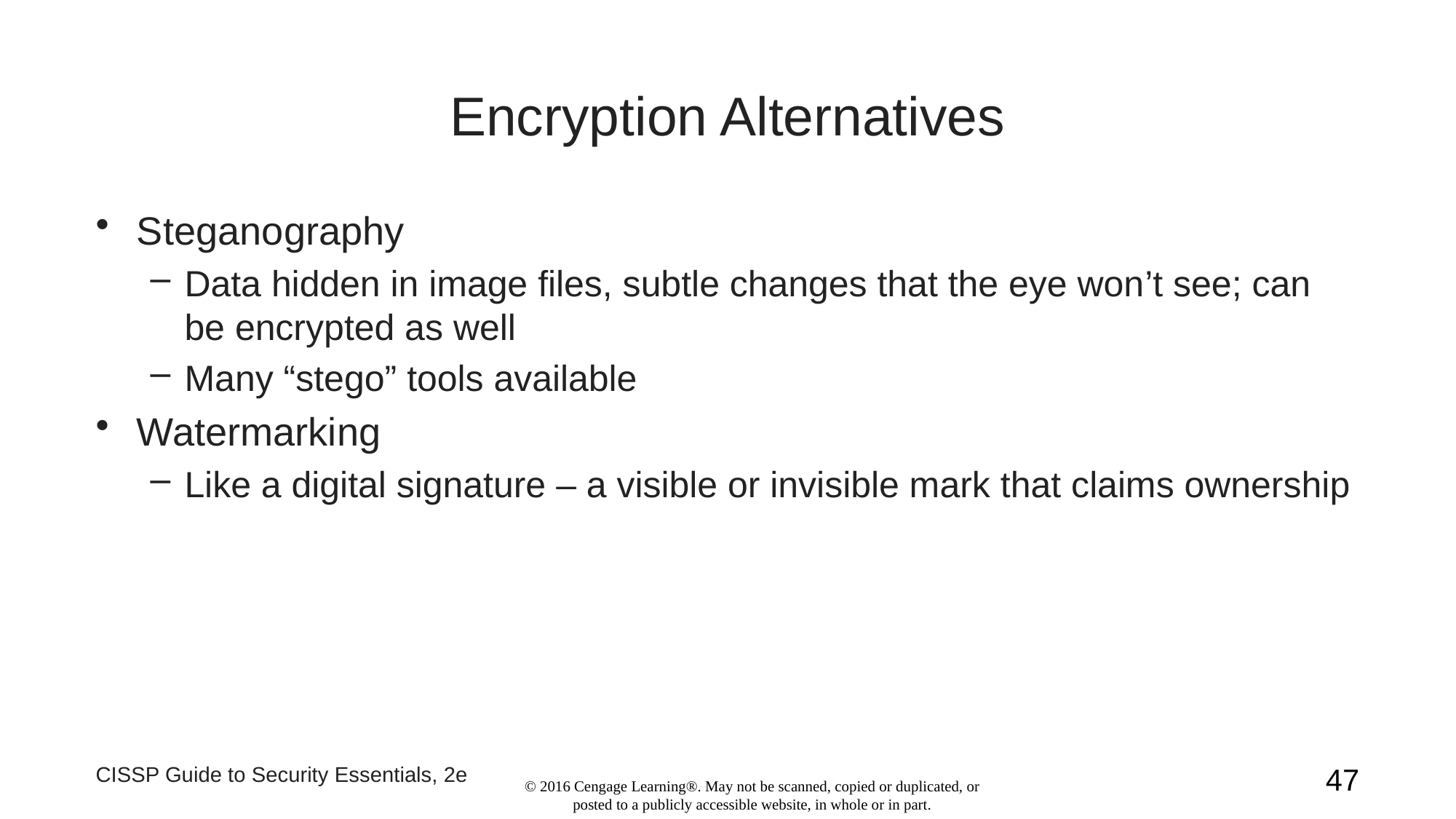

# Encryption Alternatives
Steganography
Data hidden in image files, subtle changes that the eye won’t see; can be encrypted as well
Many “stego” tools available
Watermarking
Like a digital signature – a visible or invisible mark that claims ownership
CISSP Guide to Security Essentials, 2e
47
© 2016 Cengage Learning®. May not be scanned, copied or duplicated, or posted to a publicly accessible website, in whole or in part.